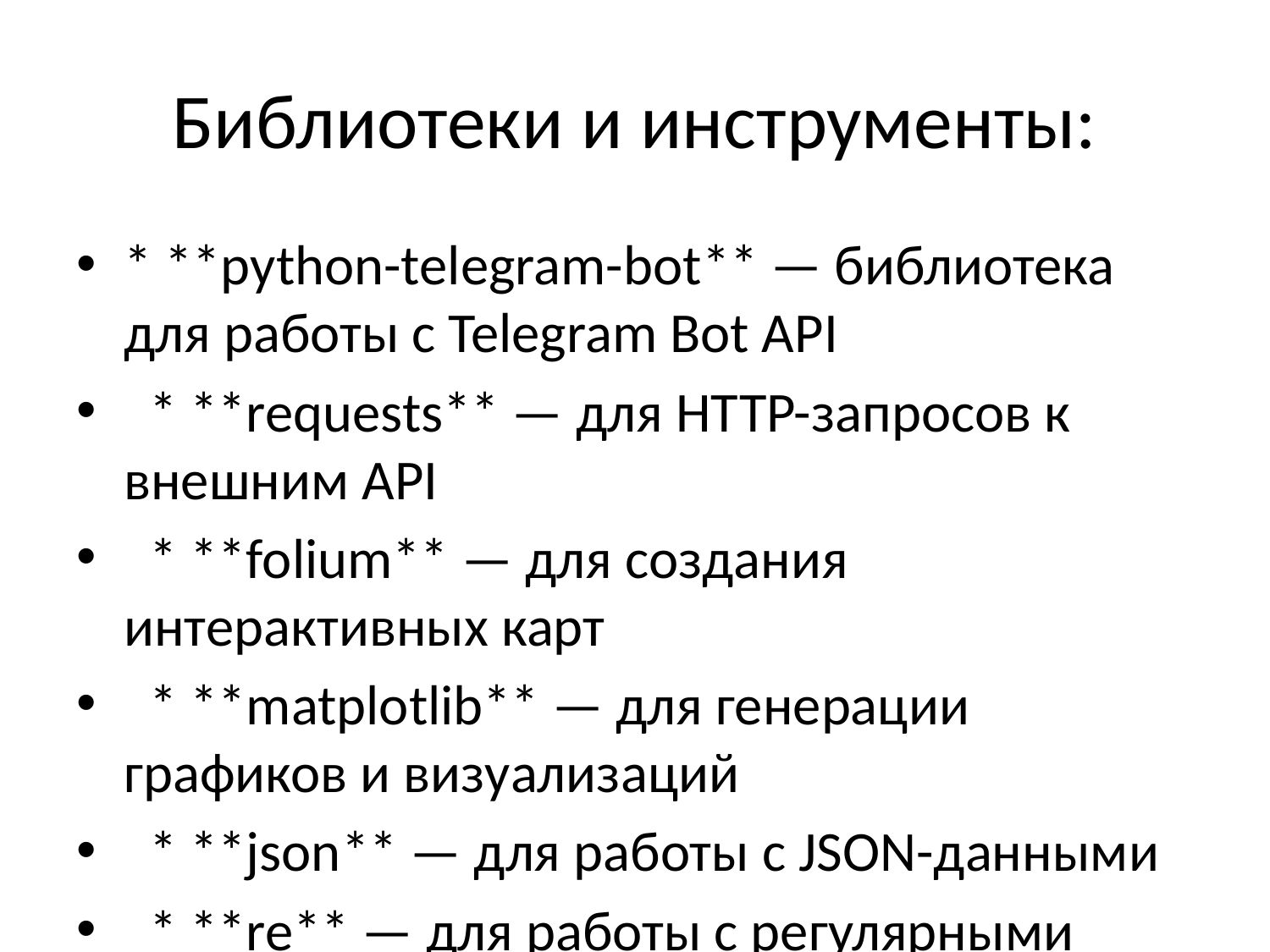

# Библиотеки и инструменты:
* **python-telegram-bot** — библиотека для работы с Telegram Bot API
  * **requests** — для HTTP-запросов к внешним API
  * **folium** — для создания интерактивных карт
  * **matplotlib** — для генерации графиков и визуализаций
  * **json** — для работы с JSON-данными
  * **re** — для работы с регулярными выражениями
  * **logging** — для системы логирования
  * **threading** — для многопоточности
  * **docx** — для создания документов Word
  * **PIL** — для работы с изображениями

#